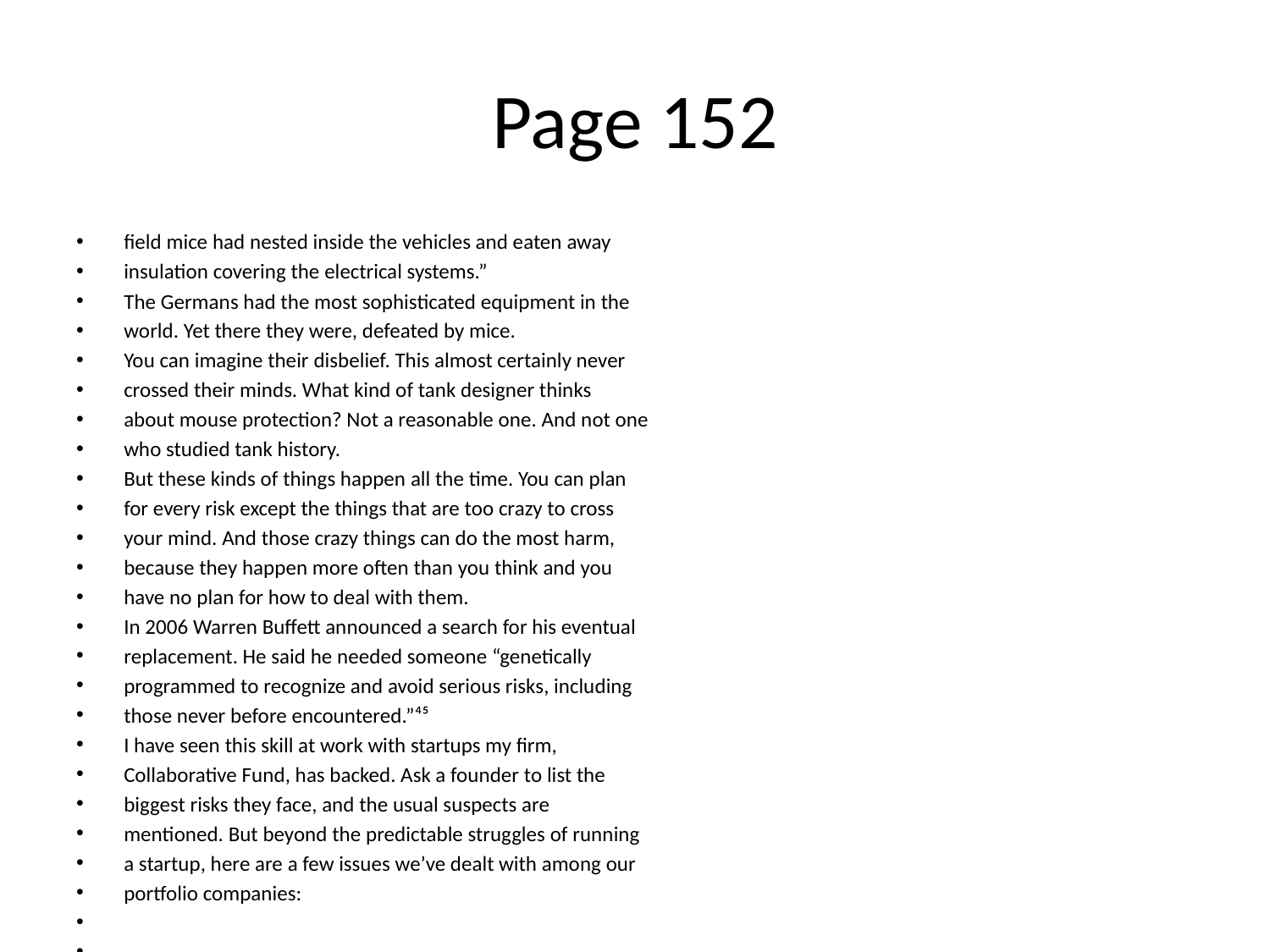

# Page 152
ﬁeld mice had nested inside the vehicles and eaten away
insulation covering the electrical systems.”
The Germans had the most sophisticated equipment in the
world. Yet there they were, defeated by mice.
You can imagine their disbelief. This almost certainly never
crossed their minds. What kind of tank designer thinks
about mouse protection? Not a reasonable one. And not one
who studied tank history.
But these kinds of things happen all the time. You can plan
for every risk except the things that are too crazy to cross
your mind. And those crazy things can do the most harm,
because they happen more often than you think and you
have no plan for how to deal with them.
In 2006 Warren Buﬀett announced a search for his eventual
replacement. He said he needed someone “genetically
programmed to recognize and avoid serious risks, including
those never before encountered.”⁴⁵
I have seen this skill at work with startups my ﬁrm,
Collaborative Fund, has backed. Ask a founder to list the
biggest risks they face, and the usual suspects are
mentioned. But beyond the predictable struggles of running
a startup, here are a few issues we’ve dealt with among our
portfolio companies:

Water pipes broke, ﬂooding and ruining a company’s oﬃce.

A company’s oﬃce was broken into three times.